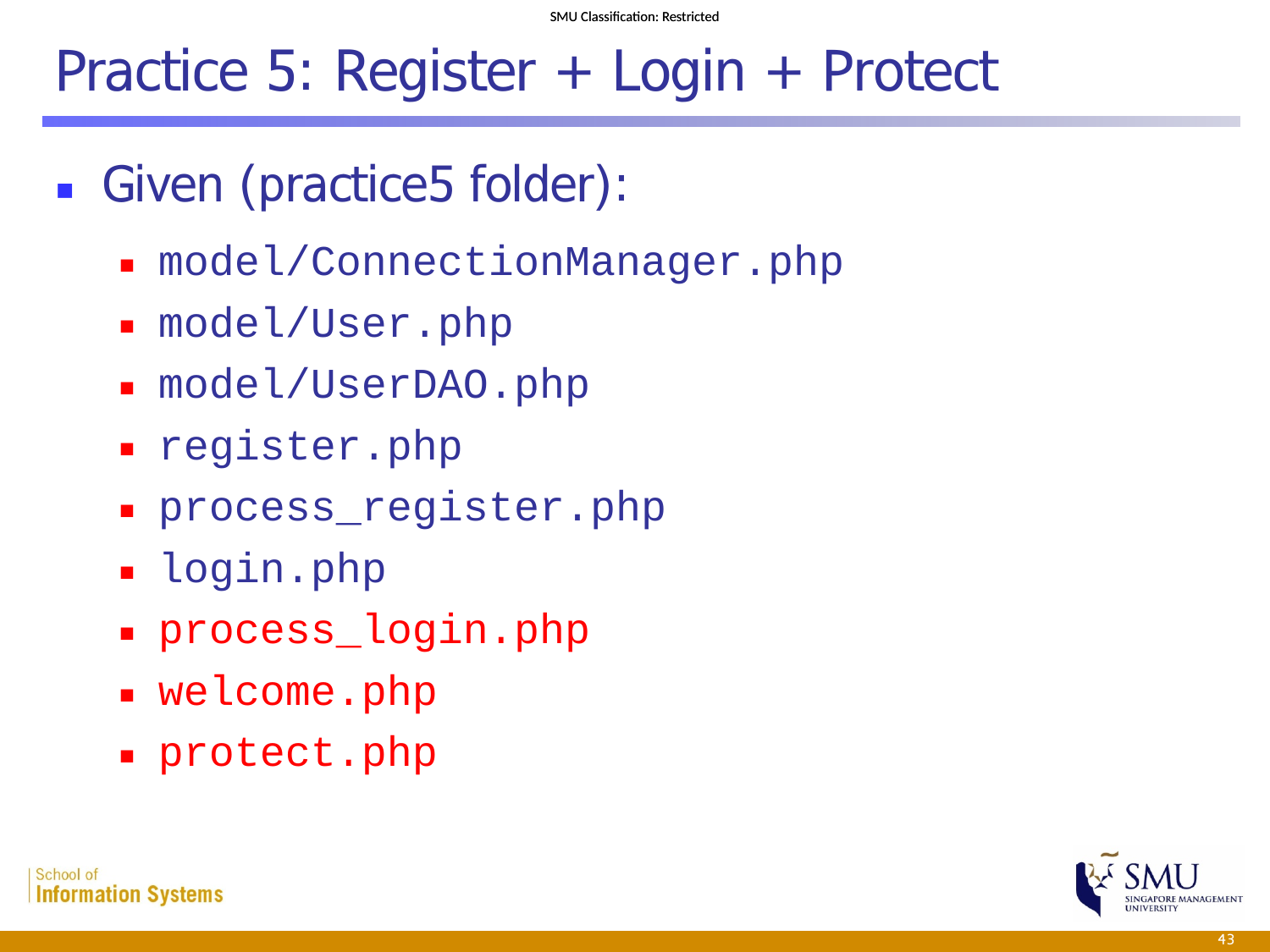

# Practice 5: Register + Login + Protect
Given (practice5 folder):
model/ConnectionManager.php
model/User.php
model/UserDAO.php
register.php
process_register.php
login.php
process_login.php
welcome.php
protect.php

                                      43